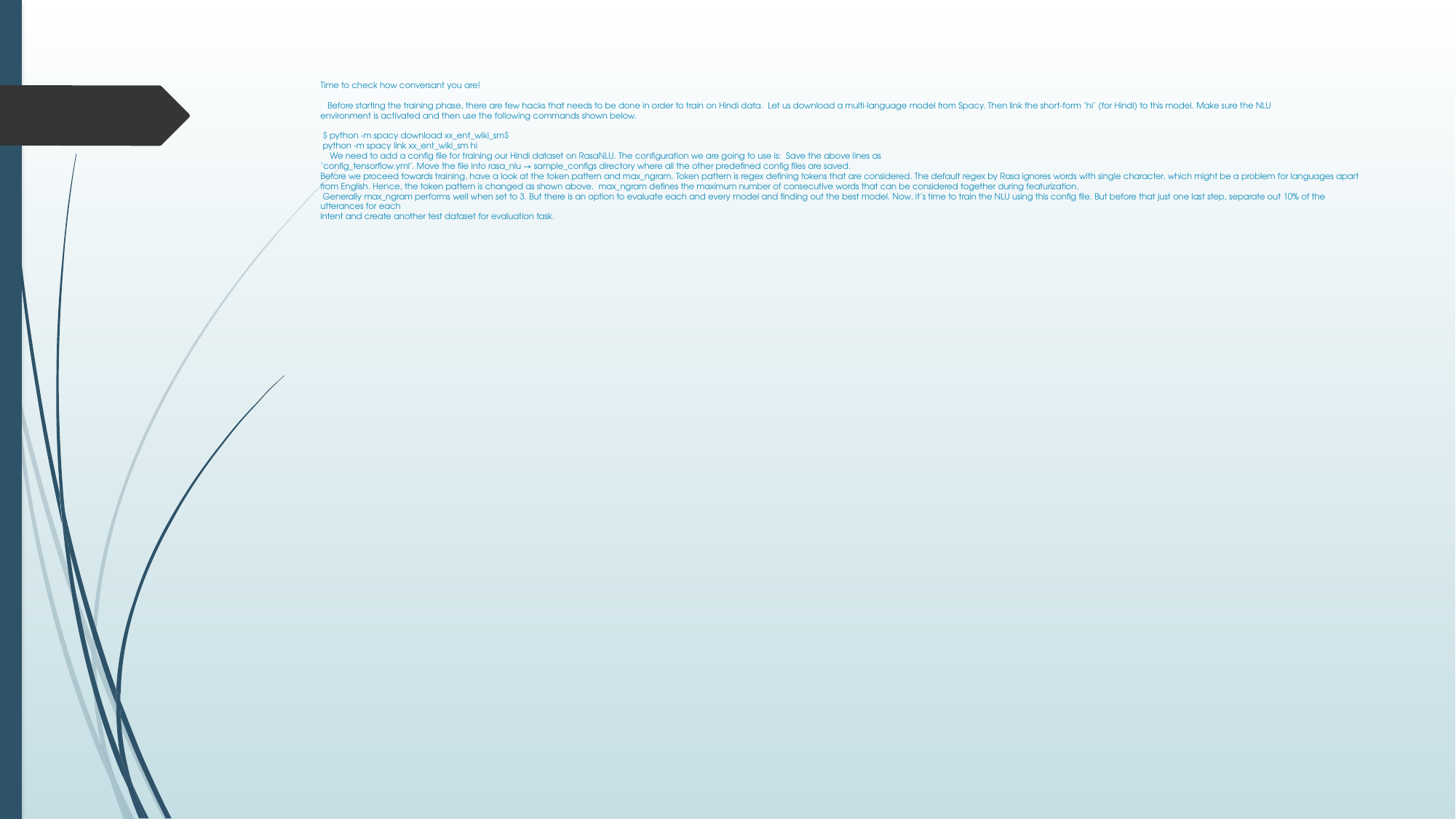

# Time to check how conversant you are! Before starting the training phase, there are few hacks that needs to be done in order to train on Hindi data.  Let us download a multi-language model from Spacy. Then link the short-form ‘hi’ (for Hindi) to this model. Make sure the NLU environment is activated and then use the following commands shown below. $ python -m spacy download xx_ent_wiki_sm$ python -m spacy link xx_ent_wiki_sm hi We need to add a config file for training our Hindi dataset on RasaNLU. The configuration we are going to use is:  Save the above lines as ‘config_tensorflow.yml’. Move the file into rasa_nlu → sample_configs directory where all the other predefined config files are saved. Before we proceed towards training, have a look at the token pattern and max_ngram. Token pattern is regex defining tokens that are considered. The default regex by Rasa ignores words with single character, which might be a problem for languages apart from English. Hence, the token pattern is changed as shown above.  max_ngram defines the maximum number of consecutive words that can be considered together during featurization. Generally max_ngram performs well when set to 3. But there is an option to evaluate each and every model and finding out the best model. Now, it’s time to train the NLU using this config file. But before that just one last step, separate out 10% of the utterances for each intent and create another test dataset for evaluation task.